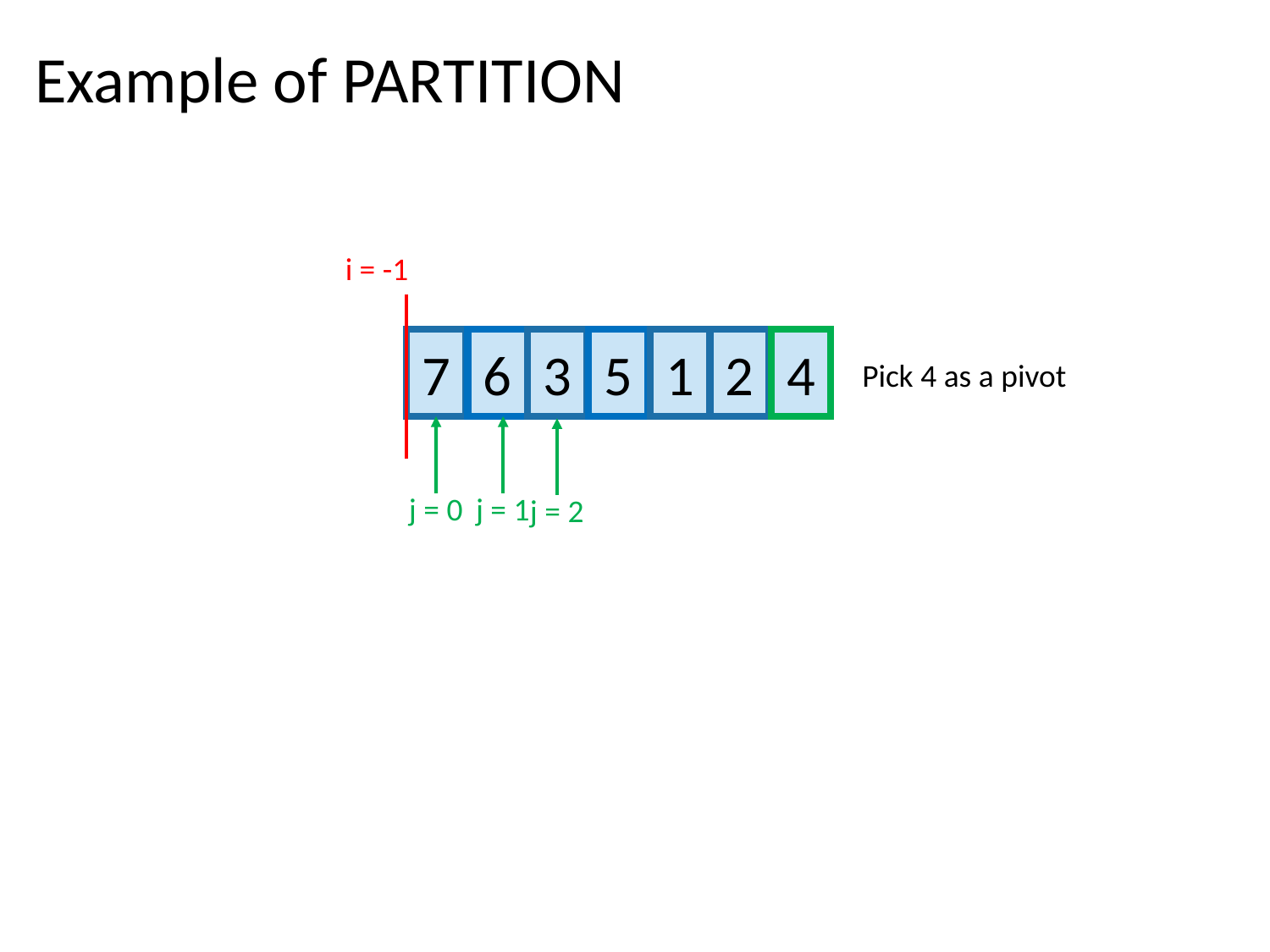

# Example of PARTITION
i = -1
7
6
3
5
1
2
4
Pick 4 as a pivot
j = 0
j = 1
j = 2